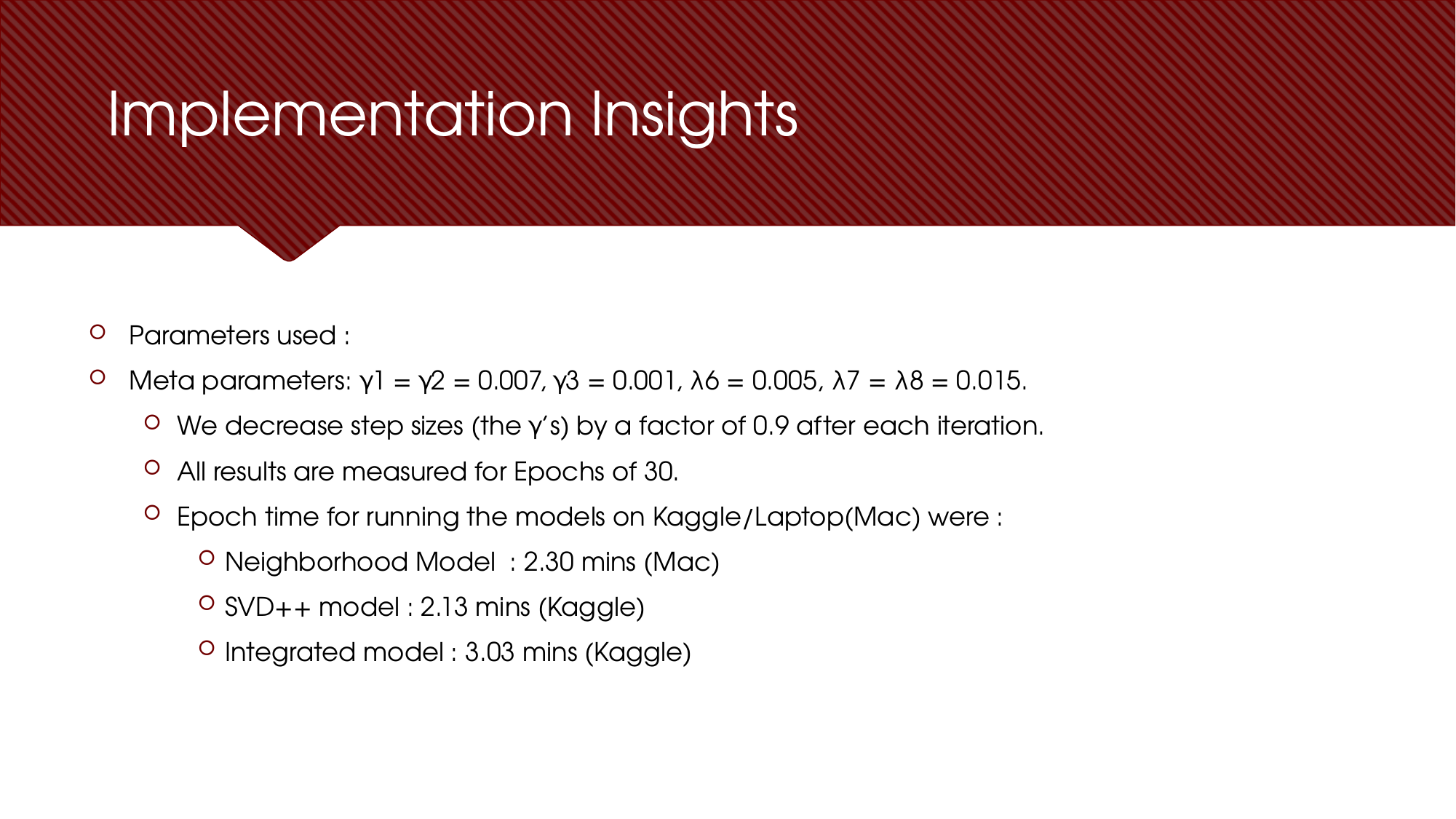

# Implementation Insights

Parameters used :
Meta parameters: γ1 = γ2 = 0.007, γ3 = 0.001, λ6 = 0.005, λ7 = λ8 = 0.015.
We decrease step sizes (the γ’s) by a factor of 0.9 after each iteration.
All results are measured for Epochs of 30.
Epoch time for running the models on Kaggle/Laptop(Mac) were :
Neighborhood Model  : 2.30 mins (Mac)
SVD++ model : 2.13 mins (Kaggle)
Integrated model : 3.03 mins (Kaggle)